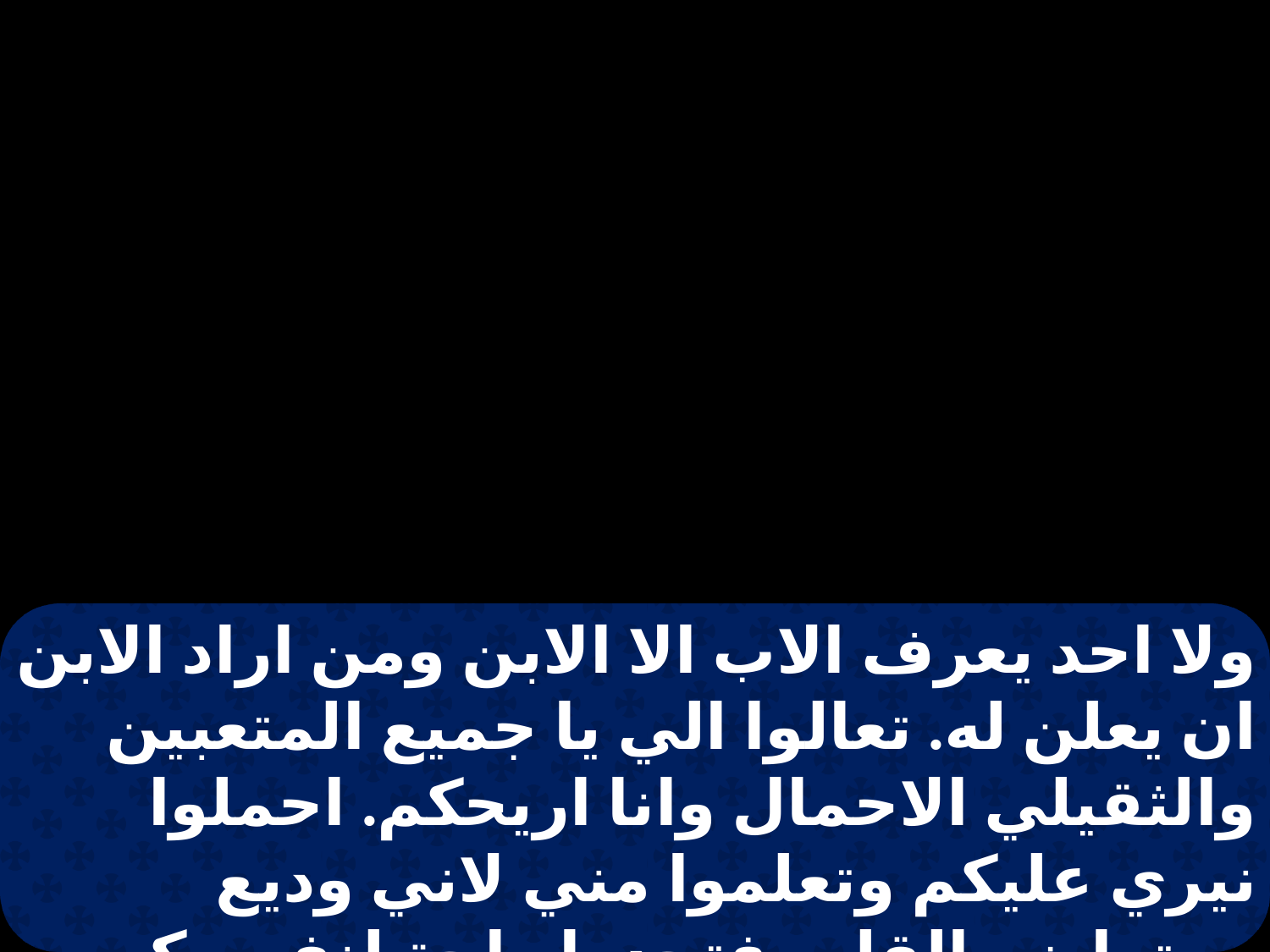

ولا احد يعرف الاب الا الابن ومن اراد الابن ان يعلن له. تعالوا الي يا جميع المتعبين والثقيلي الاحمال وانا اريحكم. احملوا نيري عليكم وتعلموا مني لاني وديع ومتواضع القلب فتجدوا راحة لنفوسكم. لان نيري هين وحملي خفيف.